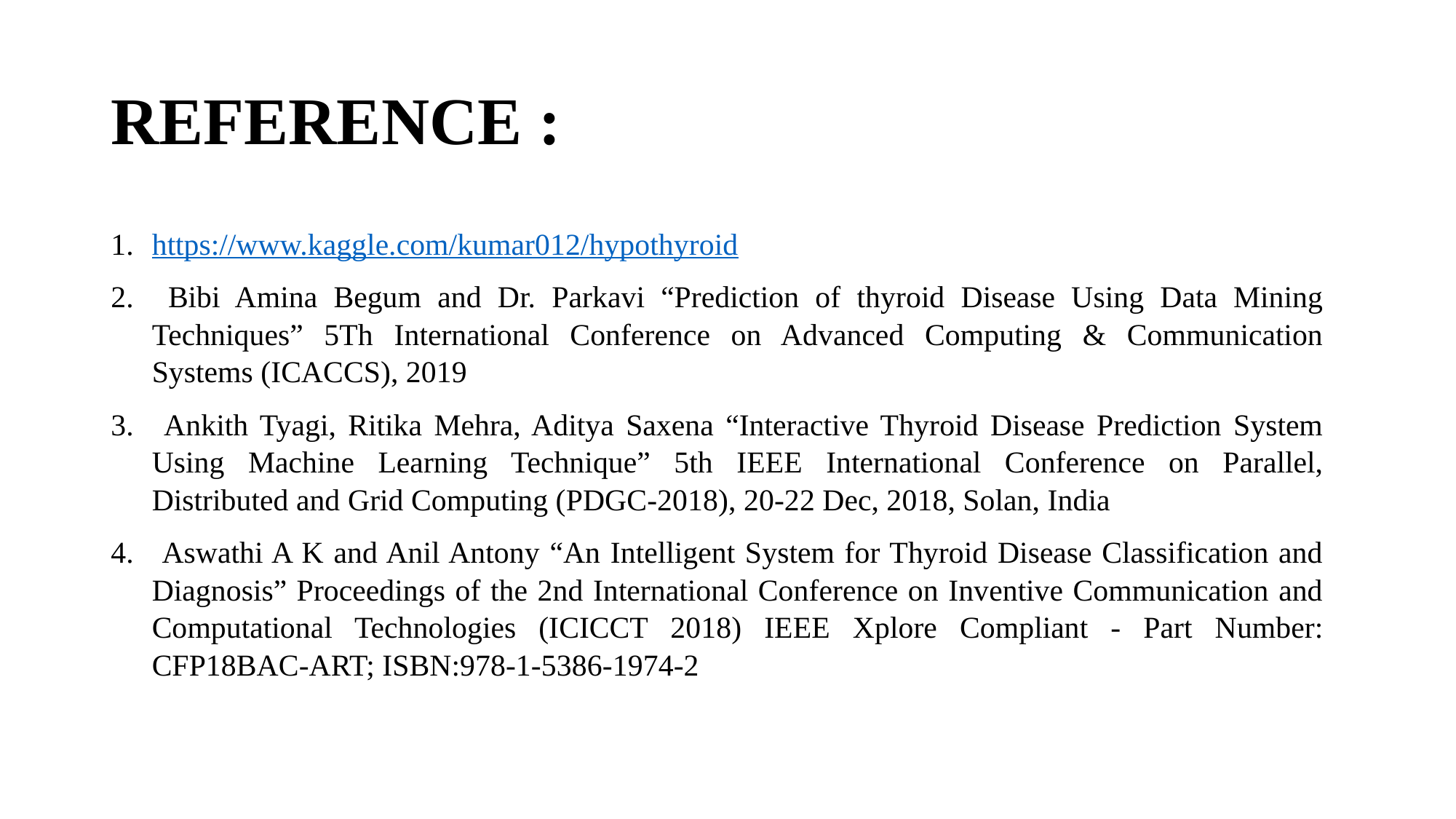

# REFERENCE :
https://www.kaggle.com/kumar012/hypothyroid
 Bibi Amina Begum and Dr. Parkavi “Prediction of thyroid Disease Using Data Mining Techniques” 5Th International Conference on Advanced Computing & Communication Systems (ICACCS), 2019
 Ankith Tyagi, Ritika Mehra, Aditya Saxena “Interactive Thyroid Disease Prediction System Using Machine Learning Technique” 5th IEEE International Conference on Parallel, Distributed and Grid Computing (PDGC-2018), 20-22 Dec, 2018, Solan, India
 Aswathi A K and Anil Antony “An Intelligent System for Thyroid Disease Classification and Diagnosis” Proceedings of the 2nd International Conference on Inventive Communication and Computational Technologies (ICICCT 2018) IEEE Xplore Compliant - Part Number: CFP18BAC-ART; ISBN:978-1-5386-1974-2